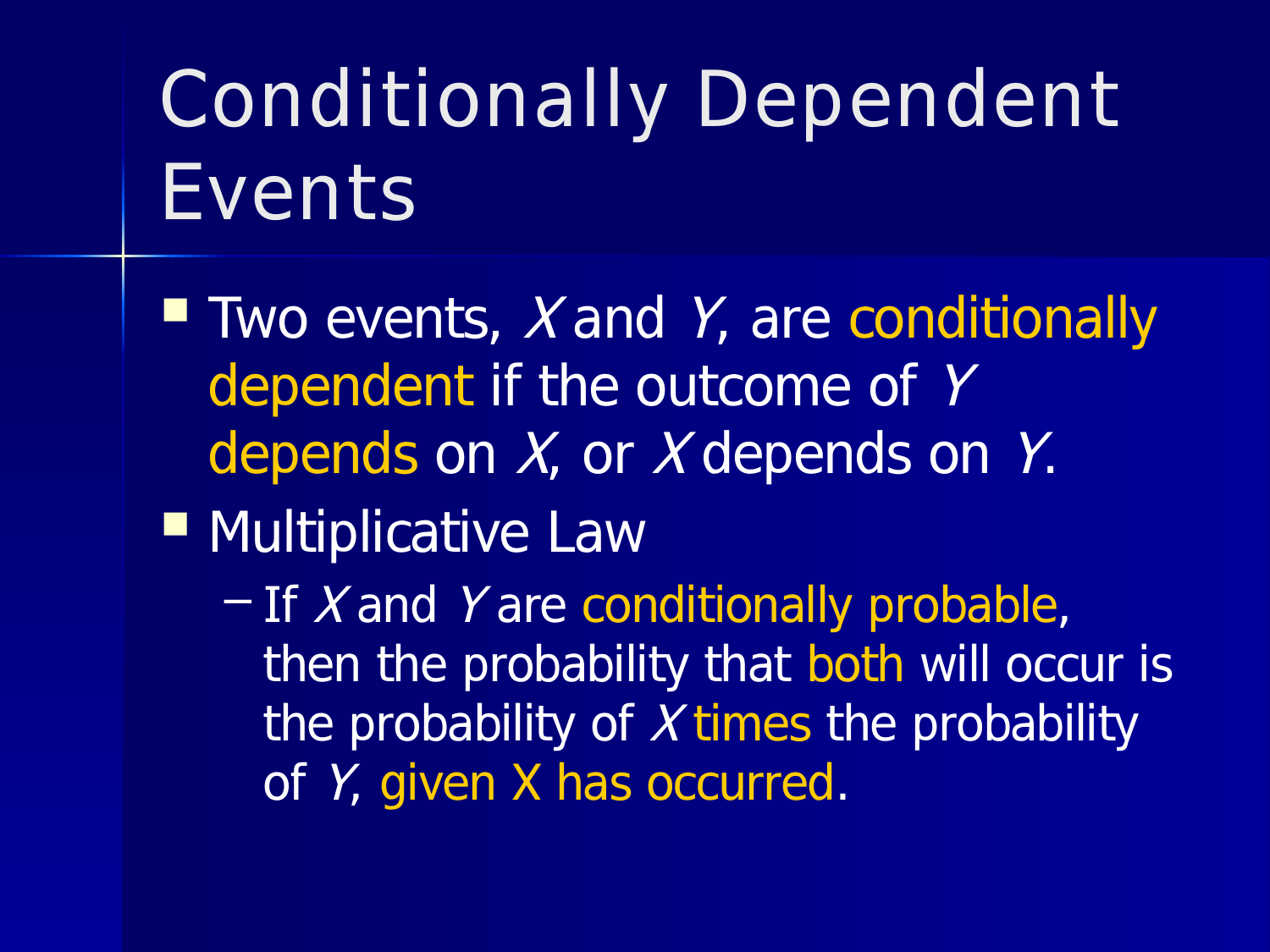

# Conditionally Dependent Events
Two events, X and Y, are conditionally dependent if the outcome of Y depends on X, or X depends on Y.
Multiplicative Law
If X and Y are conditionally probable, then the probability that both will occur is the probability of X times the probability of Y, given X has occurred.